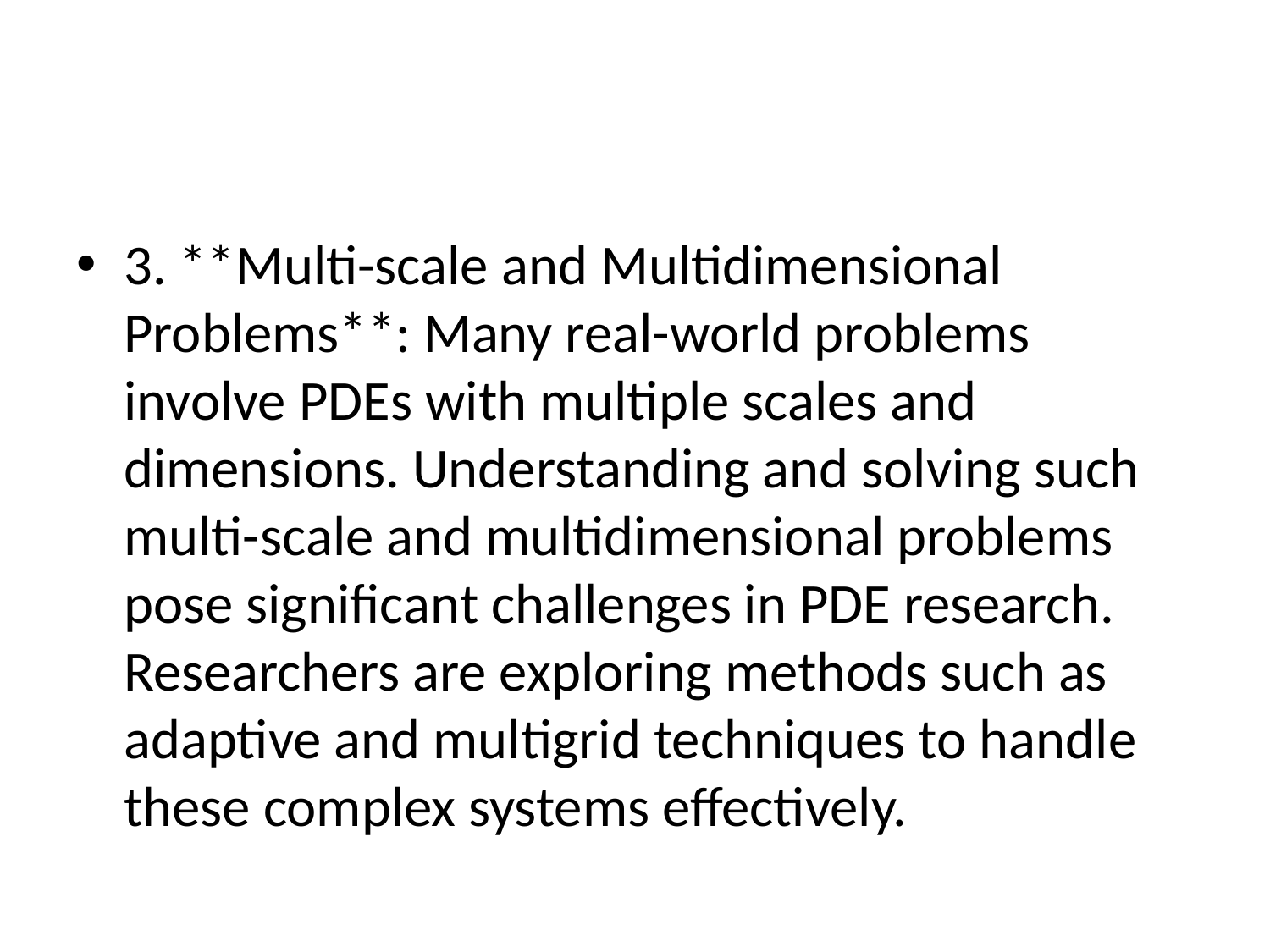

#
3. **Multi-scale and Multidimensional Problems**: Many real-world problems involve PDEs with multiple scales and dimensions. Understanding and solving such multi-scale and multidimensional problems pose significant challenges in PDE research. Researchers are exploring methods such as adaptive and multigrid techniques to handle these complex systems effectively.